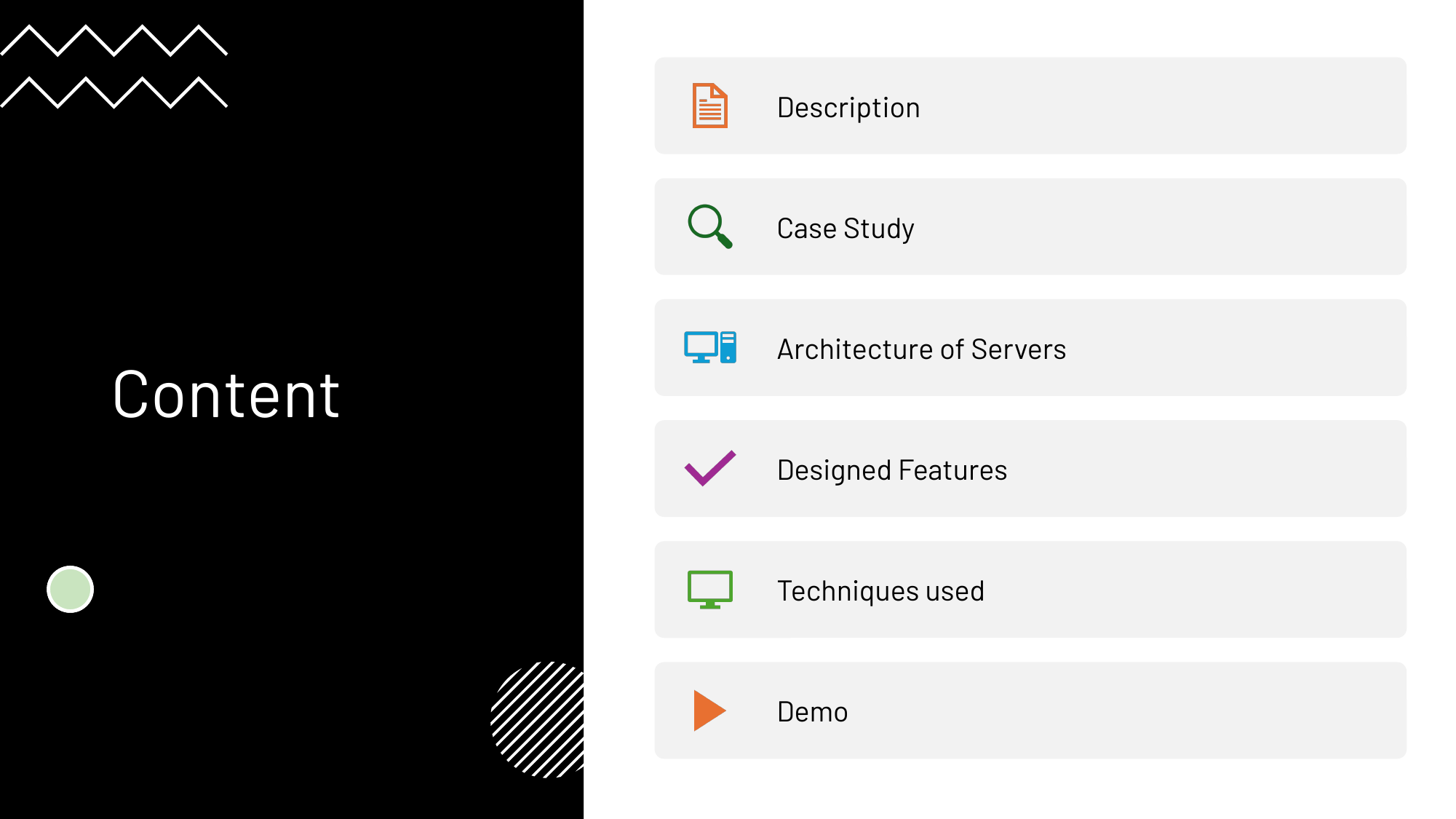

Description
Case Study
Architecture of Servers
Designed Features
Techniques used
Demo
# Content